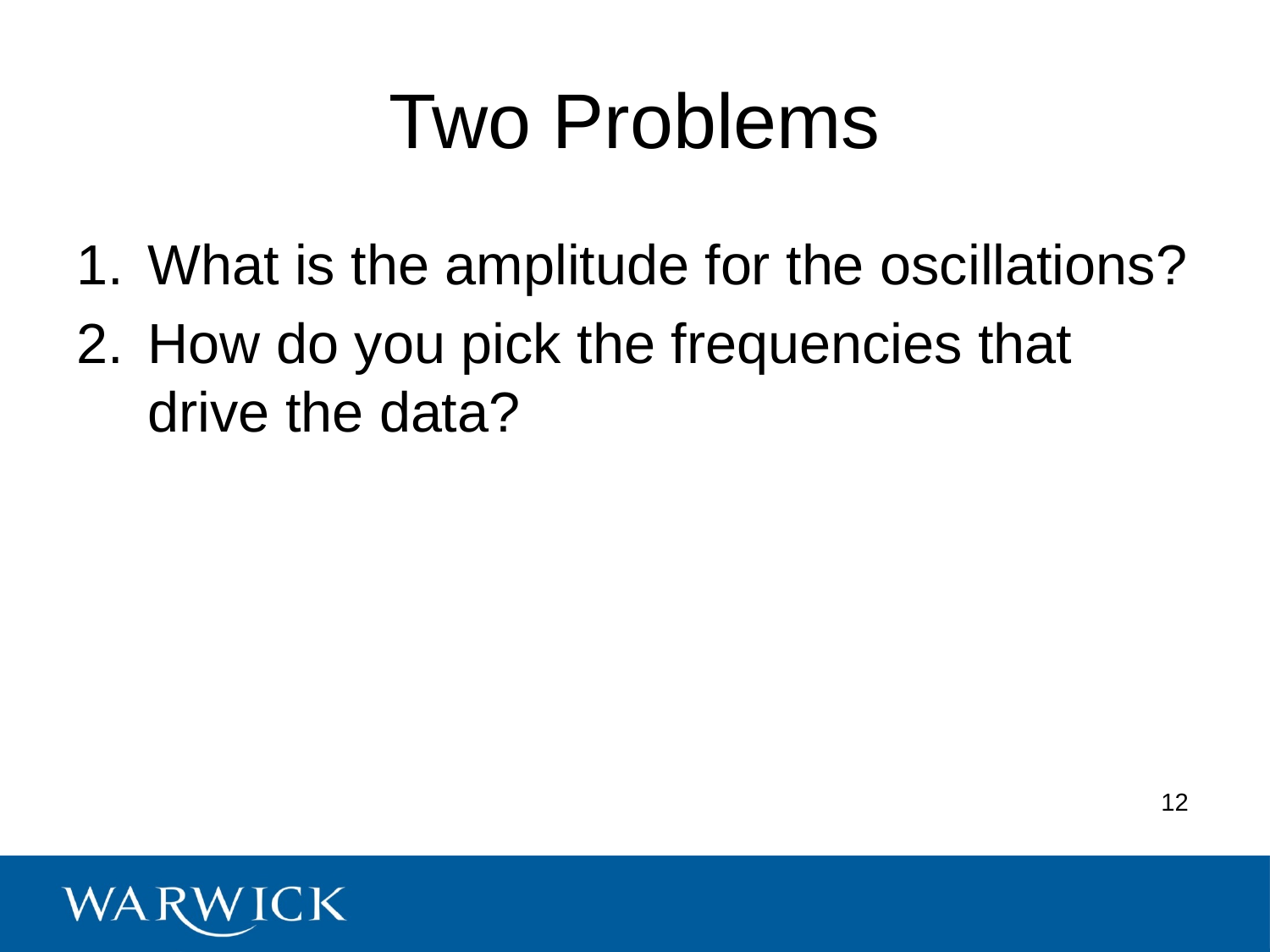

# Two Problems
What is the amplitude for the oscillations?
How do you pick the frequencies that drive the data?
12